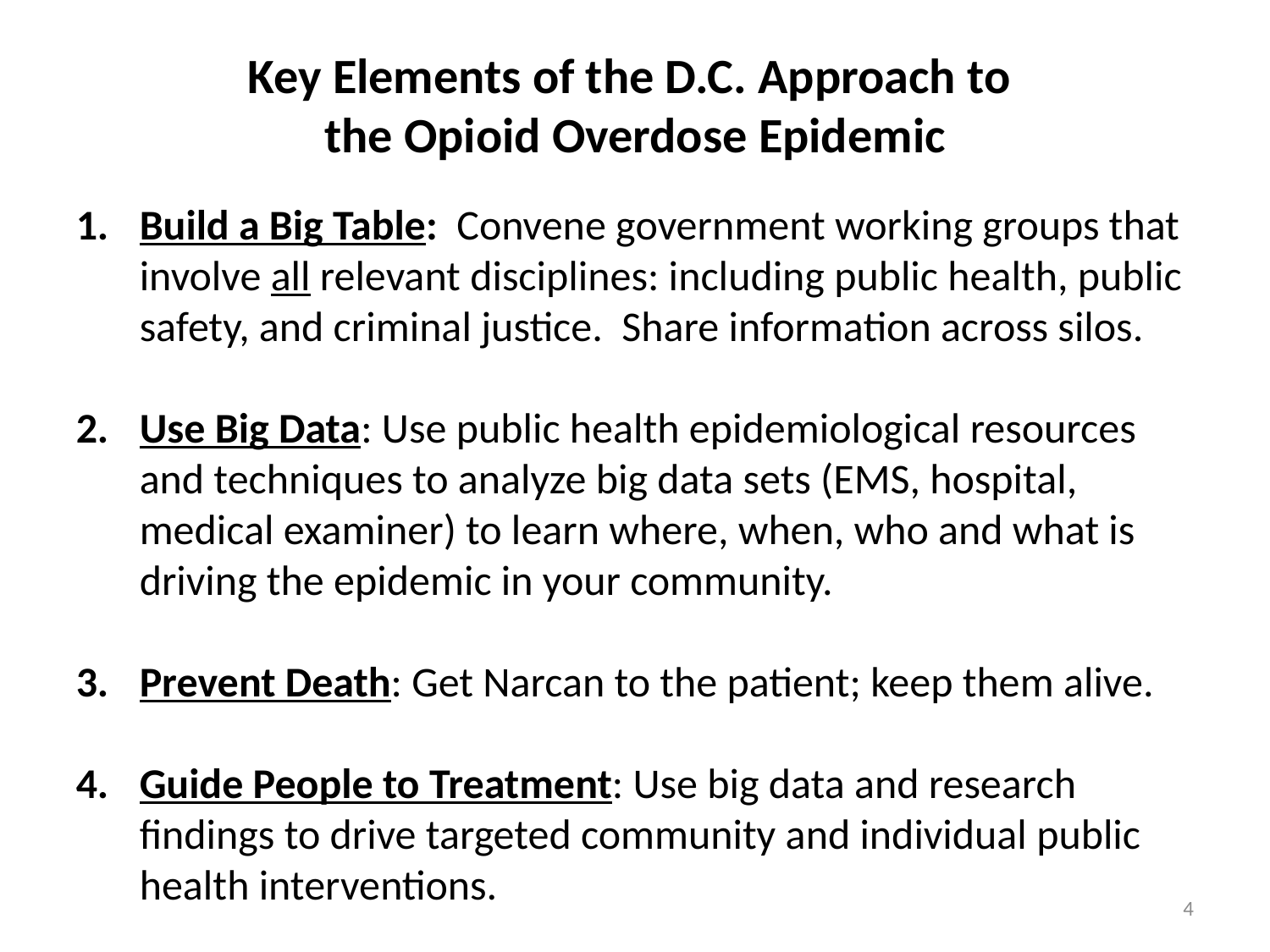

Key Elements of the D.C. Approach to
the Opioid Overdose Epidemic

Build a Big Table:  Convene government working groups that involve all relevant disciplines: including public health, public safety, and criminal justice.  Share information across silos.

Use Big Data: Use public health epidemiological resources and techniques to analyze big data sets (EMS, hospital, medical examiner) to learn where, when, who and what is driving the epidemic in your community.

Prevent Death: Get Narcan to the patient; keep them alive.

Guide People to Treatment: Use big data and research findings to drive targeted community and individual public health interventions.

4